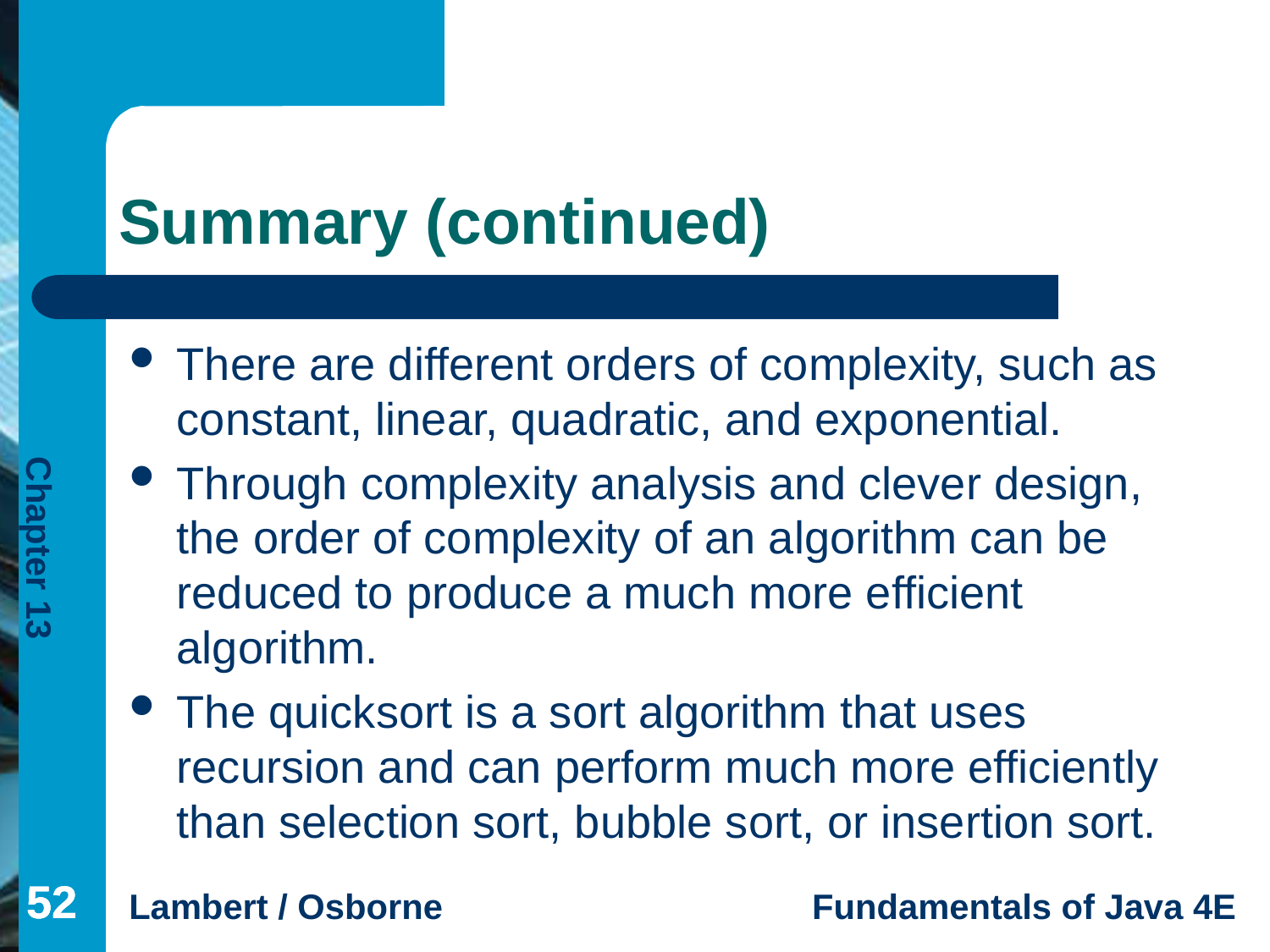

# Summary (continued)
There are different orders of complexity, such as constant, linear, quadratic, and exponential.
Through complexity analysis and clever design, the order of complexity of an algorithm can be reduced to produce a much more efficient algorithm.
The quicksort is a sort algorithm that uses recursion and can perform much more efficiently than selection sort, bubble sort, or insertion sort.
52
52
52